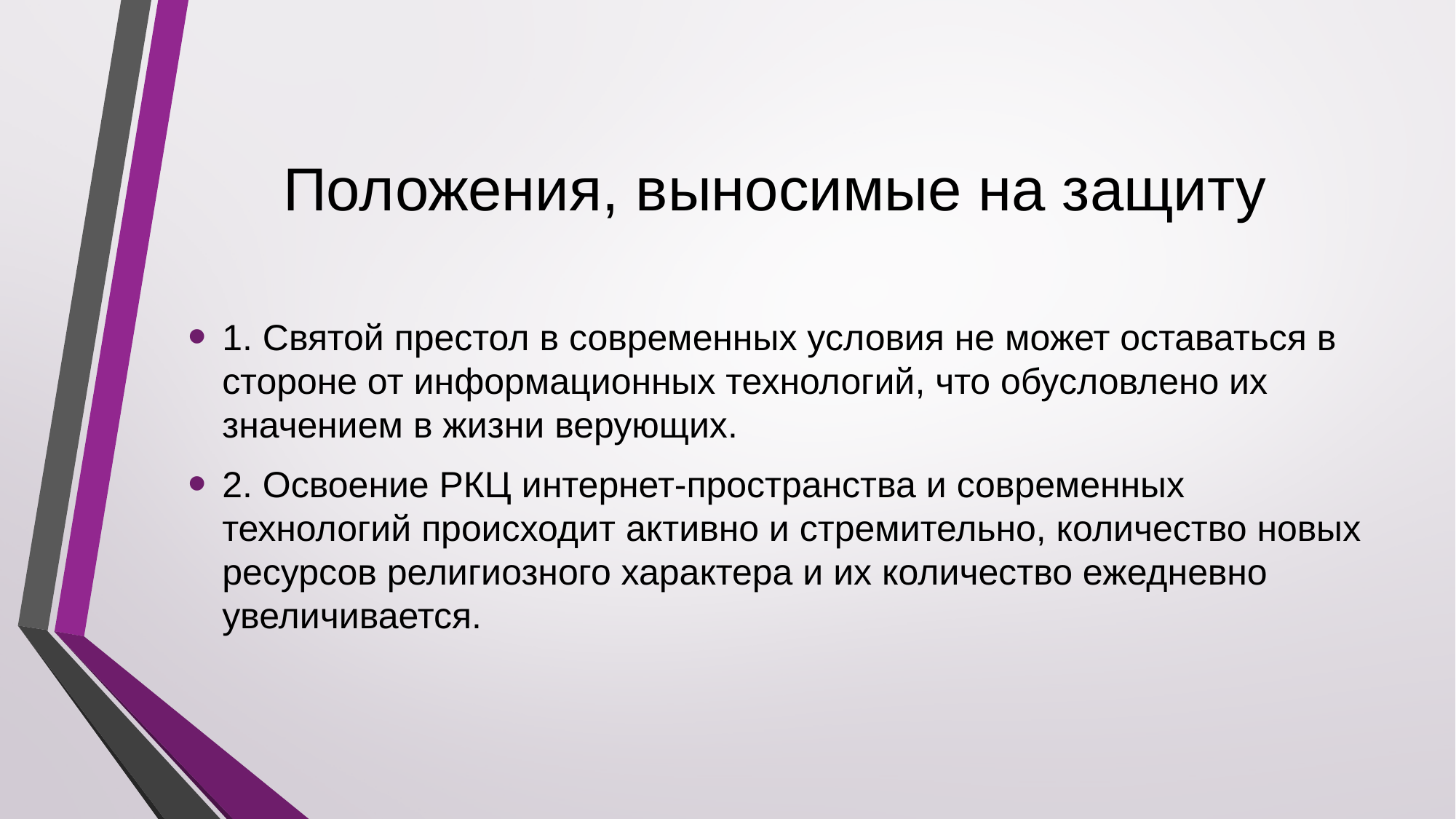

# Положения, выносимые на защиту
1. Святой престол в современных условия не может оставаться в стороне от информационных технологий, что обусловлено их значением в жизни верующих.
2. Освоение РКЦ интернет-пространства и современных технологий происходит активно и стремительно, количество новых ресурсов религиозного характера и их количество ежедневно увеличивается.